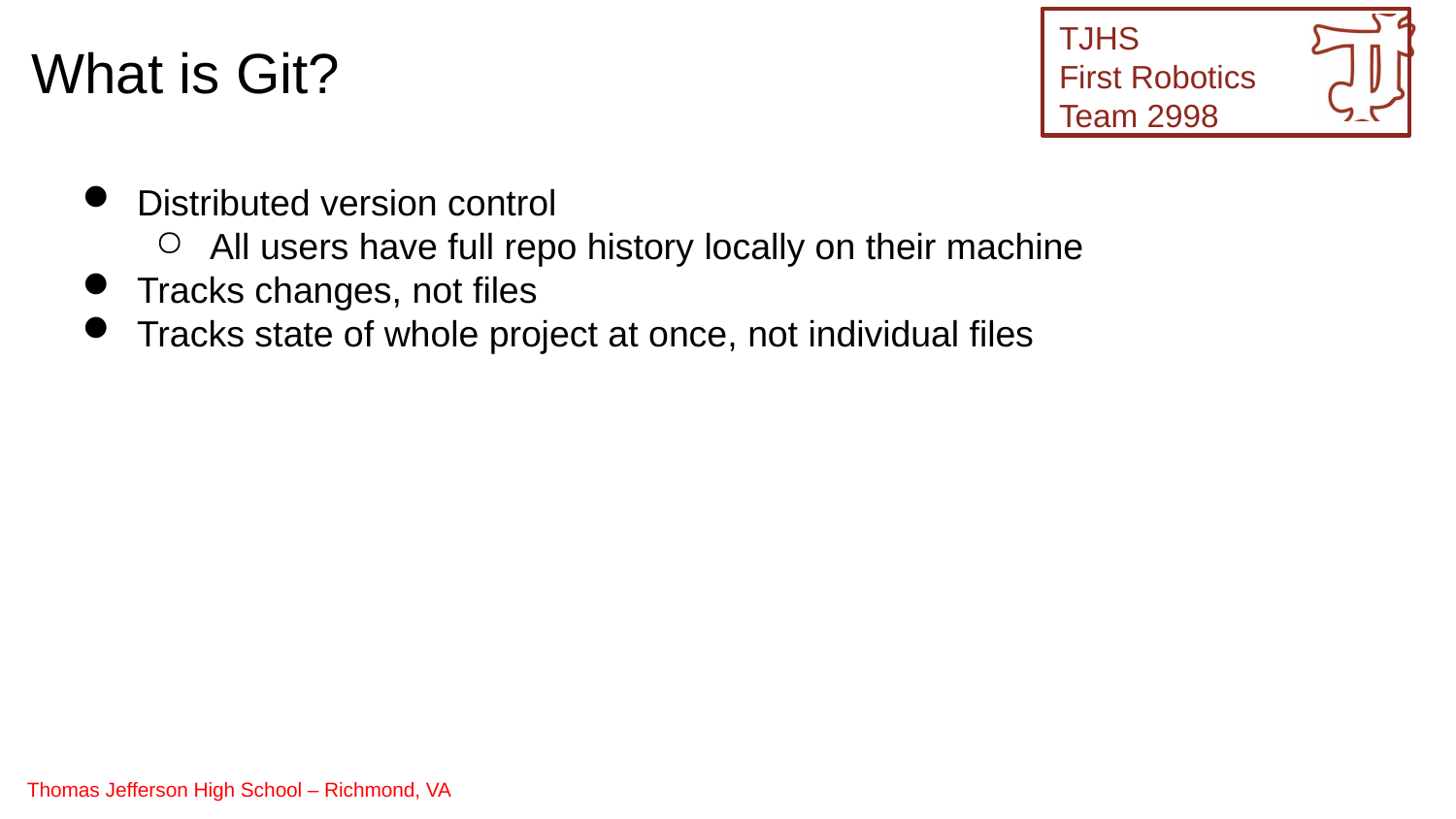

What is Git?

Distributed version control
All users have full repo history locally on their machine
Tracks changes, not files
Tracks state of whole project at once, not individual files